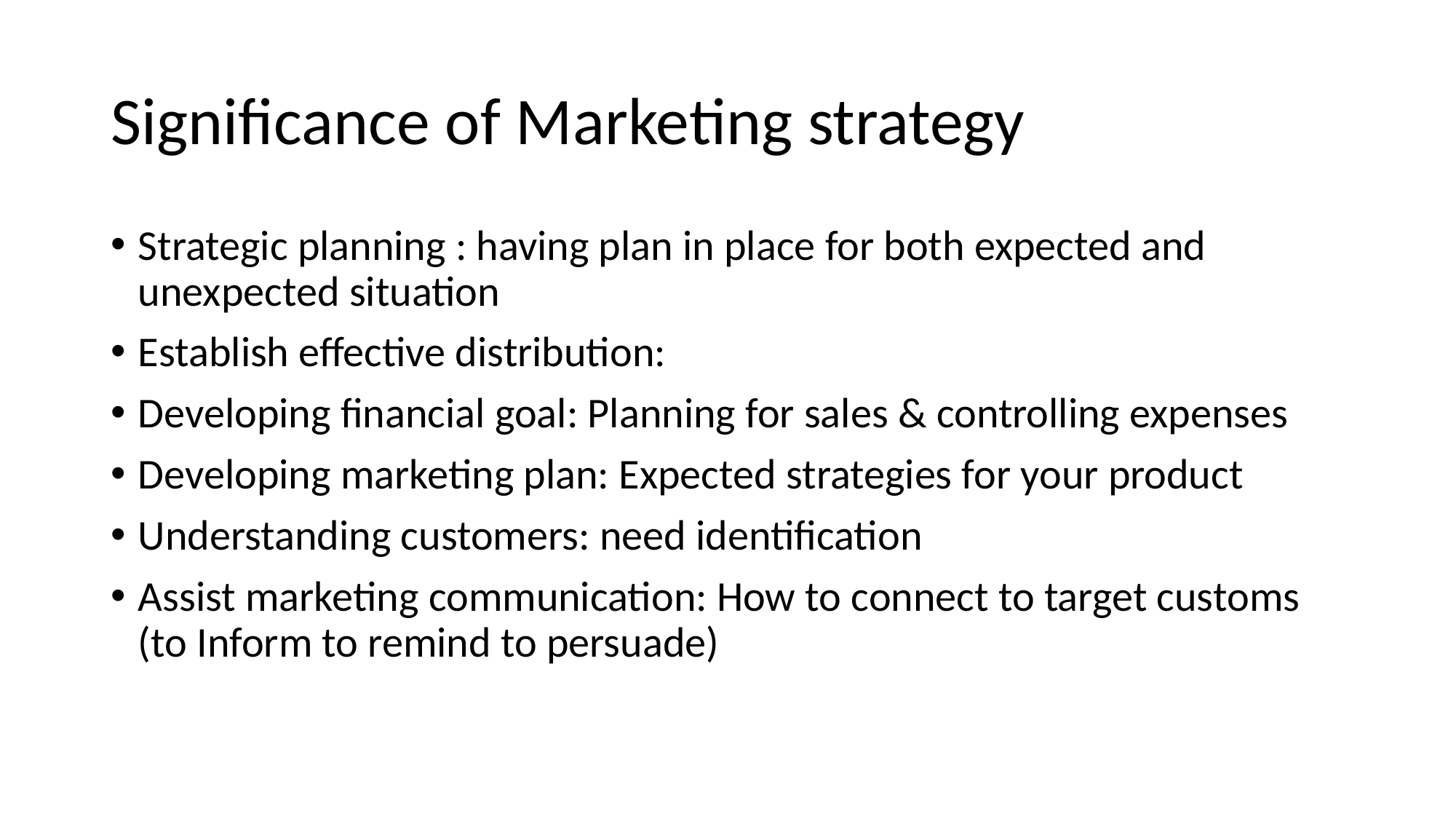

# Significance of Marketing strategy
Strategic planning : having plan in place for both expected and unexpected situation
Establish effective distribution:
Developing financial goal: Planning for sales & controlling expenses
Developing marketing plan: Expected strategies for your product
Understanding customers: need identification
Assist marketing communication: How to connect to target customs (to Inform to remind to persuade)